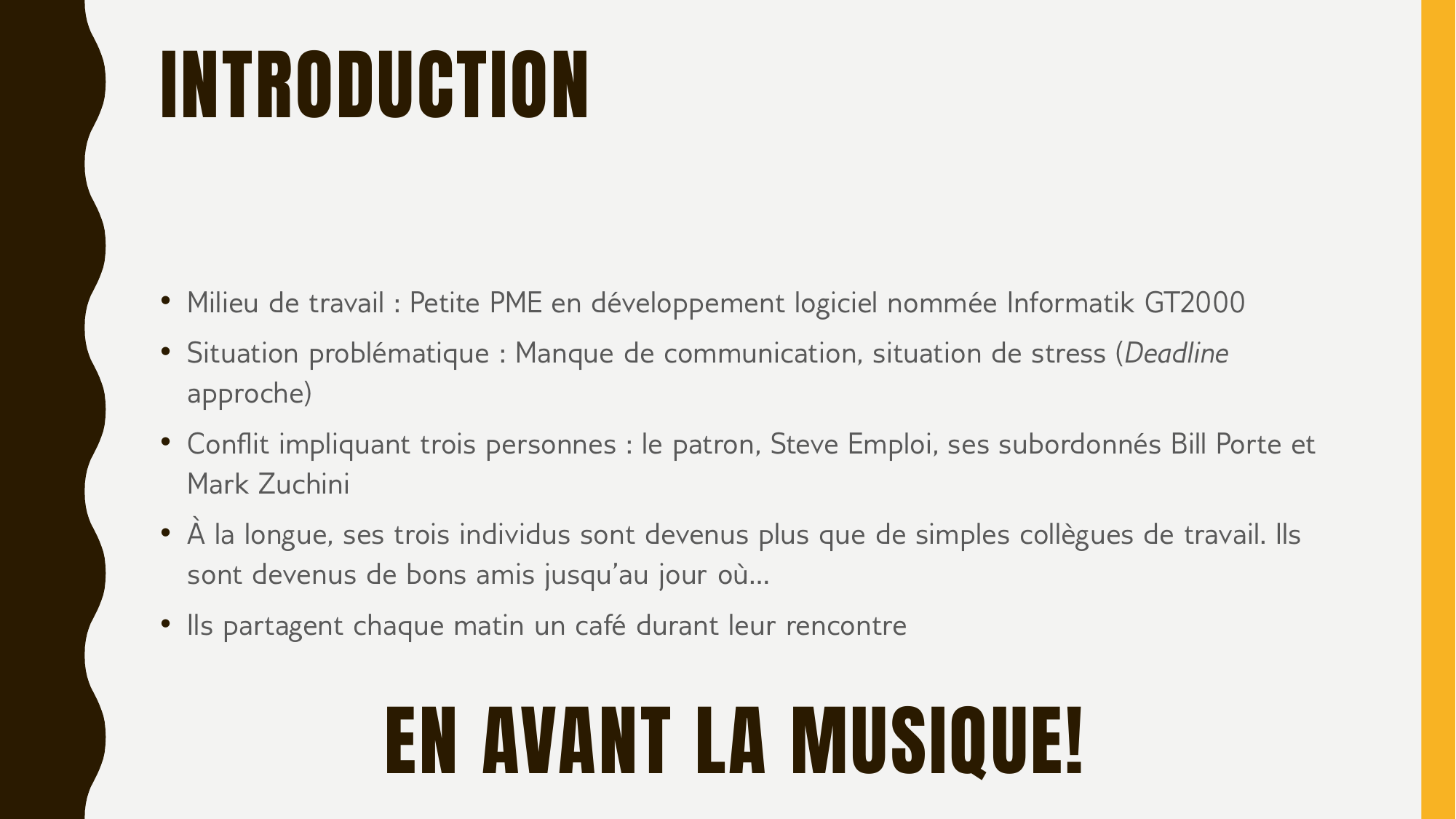

# Introduction
Milieu de travail : Petite PME en développement logiciel nommée Informatik GT2000
Situation problématique : Manque de communication, situation de stress (Deadline approche)
Conflit impliquant trois personnes : le patron, Steve Emploi, ses subordonnés Bill Porte et Mark Zuchini
À la longue, ses trois individus sont devenus plus que de simples collègues de travail. Ils sont devenus de bons amis jusqu’au jour où…
Ils partagent chaque matin un café durant leur rencontre

En avant la musique!